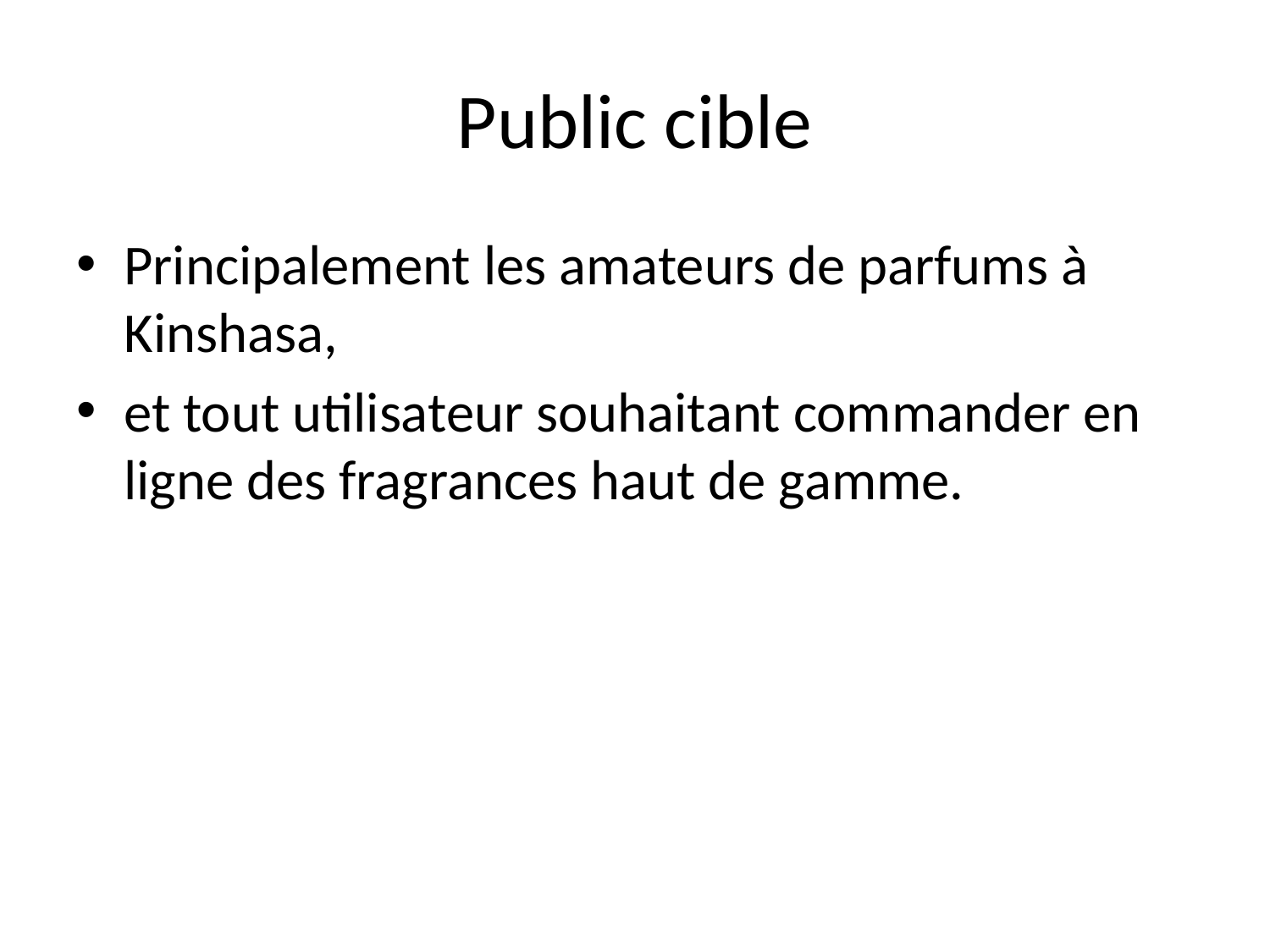

# Public cible
Principalement les amateurs de parfums à Kinshasa,
et tout utilisateur souhaitant commander en ligne des fragrances haut de gamme.